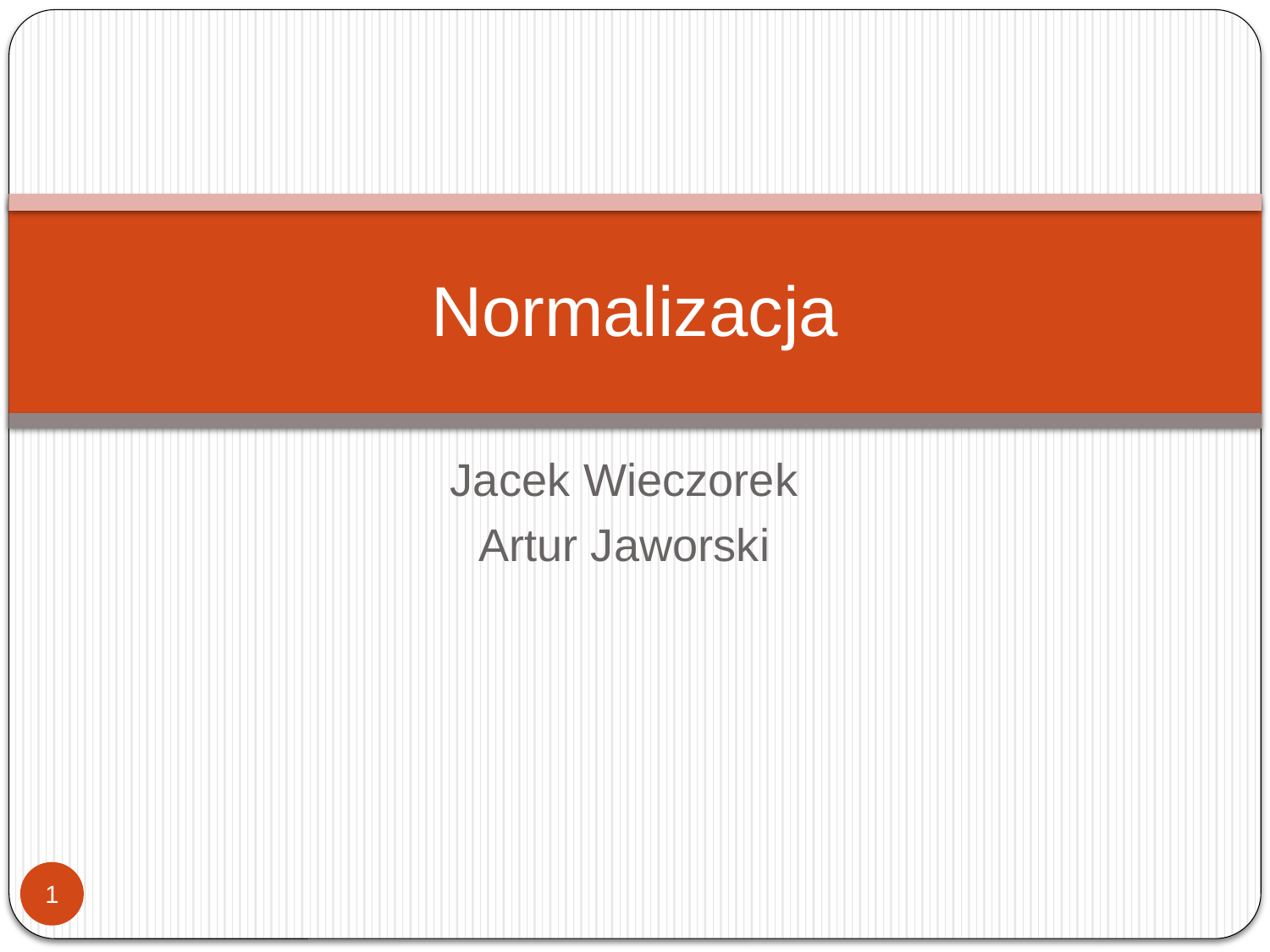

# Normalizacja
Jacek Wieczorek
Artur Jaworski
1